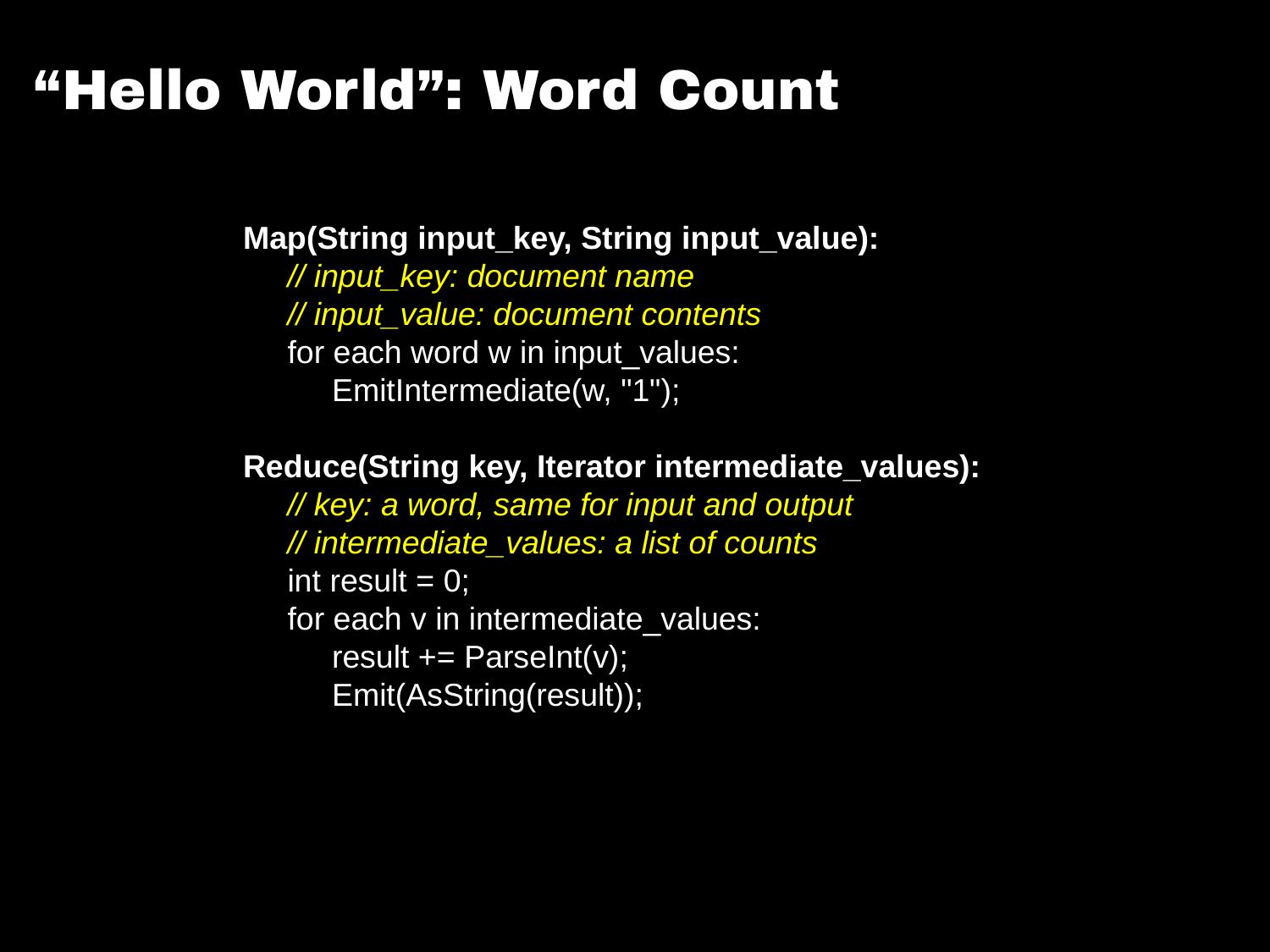

# “Hello World”: Word Count
Map(String input_key, String input_value):
     // input_key: document name
     // input_value: document contents
     for each word w in input_values:
          EmitIntermediate(w, "1");

Reduce(String key, Iterator intermediate_values):
     // key: a word, same for input and output
     // intermediate_values: a list of counts
     int result = 0;
     for each v in intermediate_values:
          result += ParseInt(v);
          Emit(AsString(result));